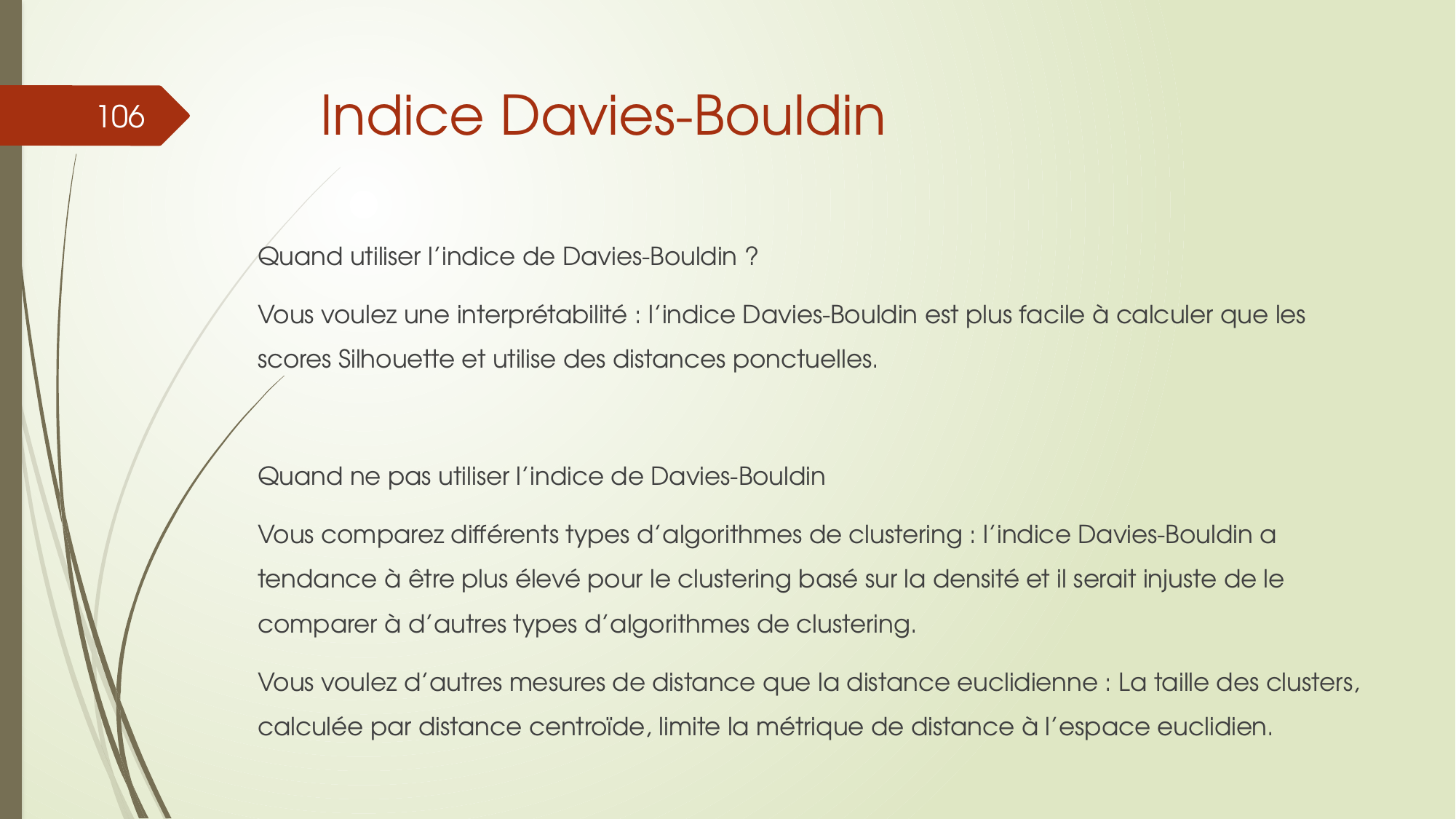

# Indice Davies-Bouldin
106
Quand utiliser l’indice de Davies-Bouldin ?
Vous voulez une interprétabilité : l’indice Davies-Bouldin est plus facile à calculer que les scores Silhouette et utilise des distances ponctuelles.

Quand ne pas utiliser l’indice de Davies-Bouldin
Vous comparez différents types d’algorithmes de clustering : l’indice Davies-Bouldin a tendance à être plus élevé pour le clustering basé sur la densité et il serait injuste de le comparer à d’autres types d’algorithmes de clustering.
Vous voulez d’autres mesures de distance que la distance euclidienne : La taille des clusters, calculée par distance centroïde, limite la métrique de distance à l’espace euclidien.